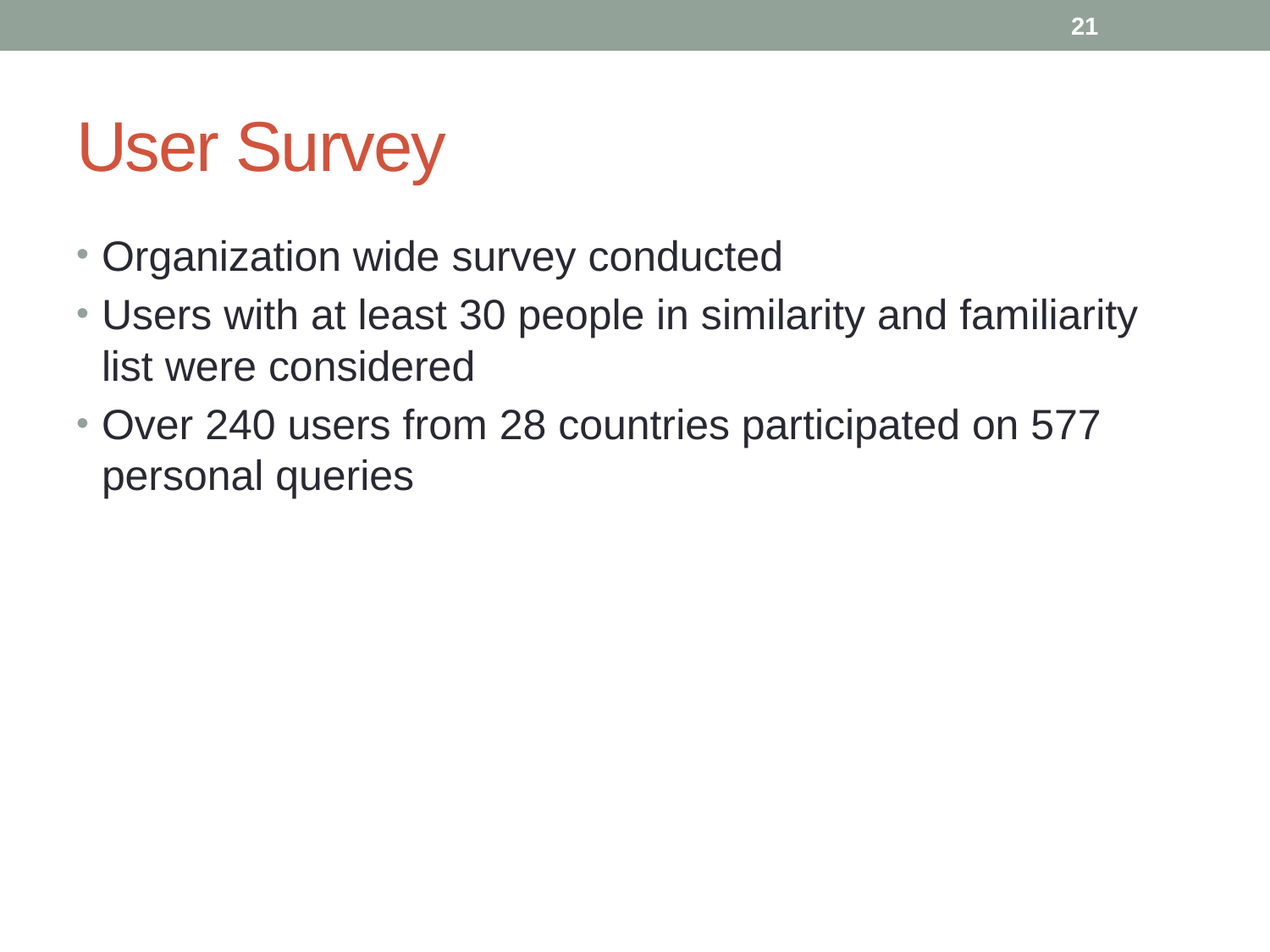

21
# User Survey
Organization wide survey conducted
Users with at least 30 people in similarity and familiarity list were considered
Over 240 users from 28 countries participated on 577 personal queries